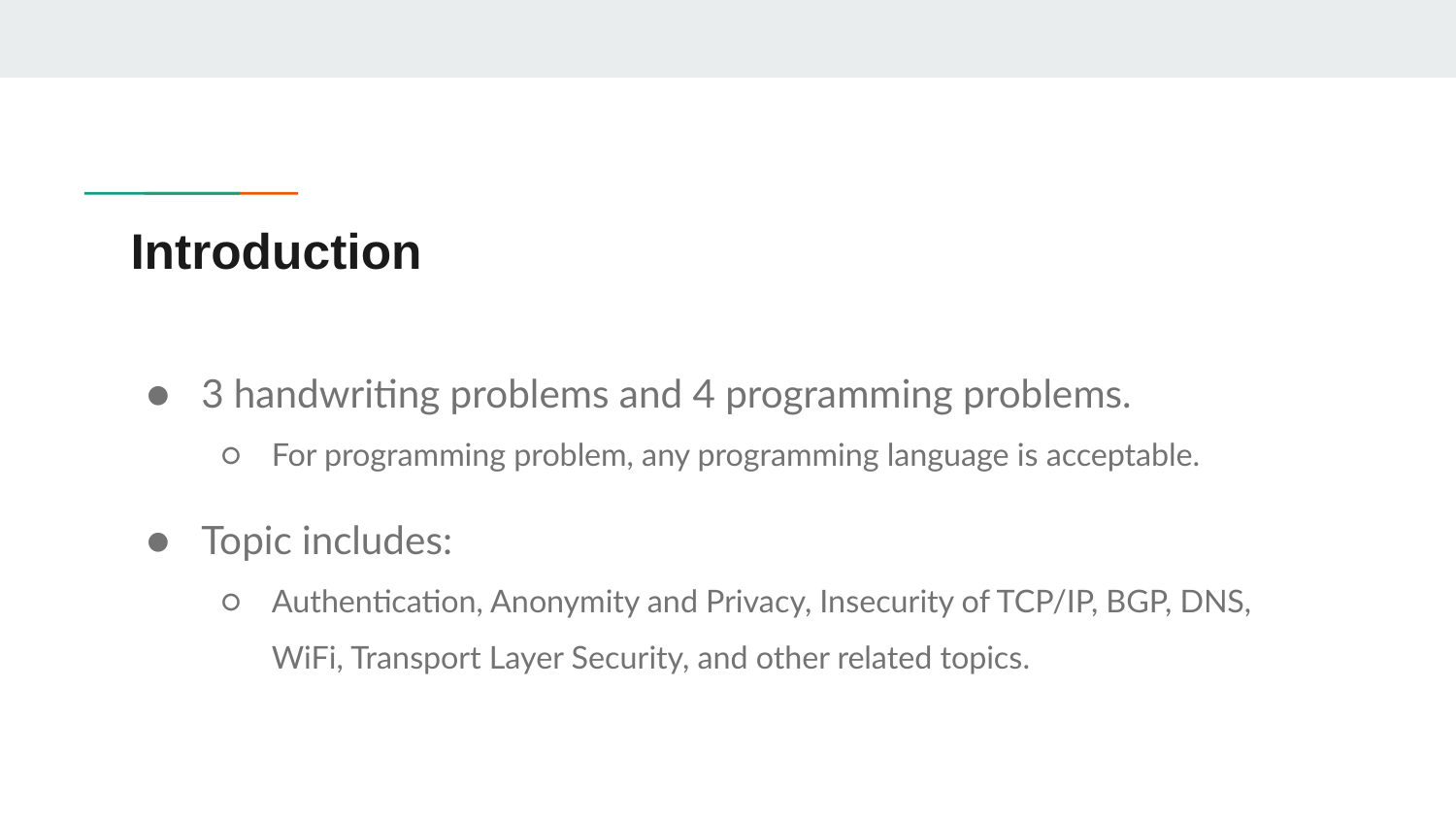

# Introduction
3 handwriting problems and 4 programming problems.
For programming problem, any programming language is acceptable.
Topic includes:
Authentication, Anonymity and Privacy, Insecurity of TCP/IP, BGP, DNS, WiFi, Transport Layer Security, and other related topics.